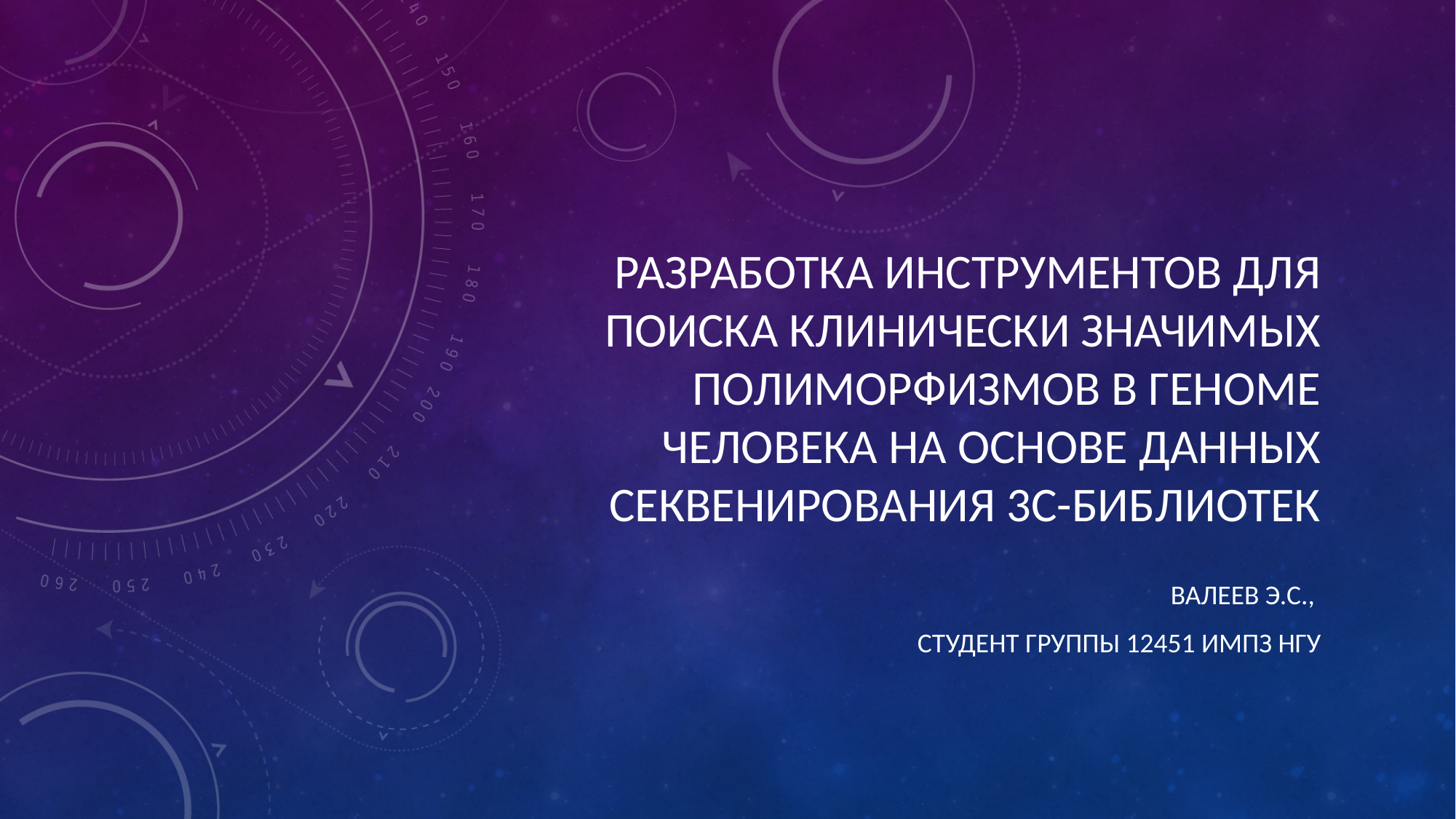

# Разработка инструментов для поиска клинически значимых полиморфизмов в геноме человека на основе данных секвенирования 3C-библиотек

Валеев Э.С.,
студент группы 12451 ИМПЗ НГУ